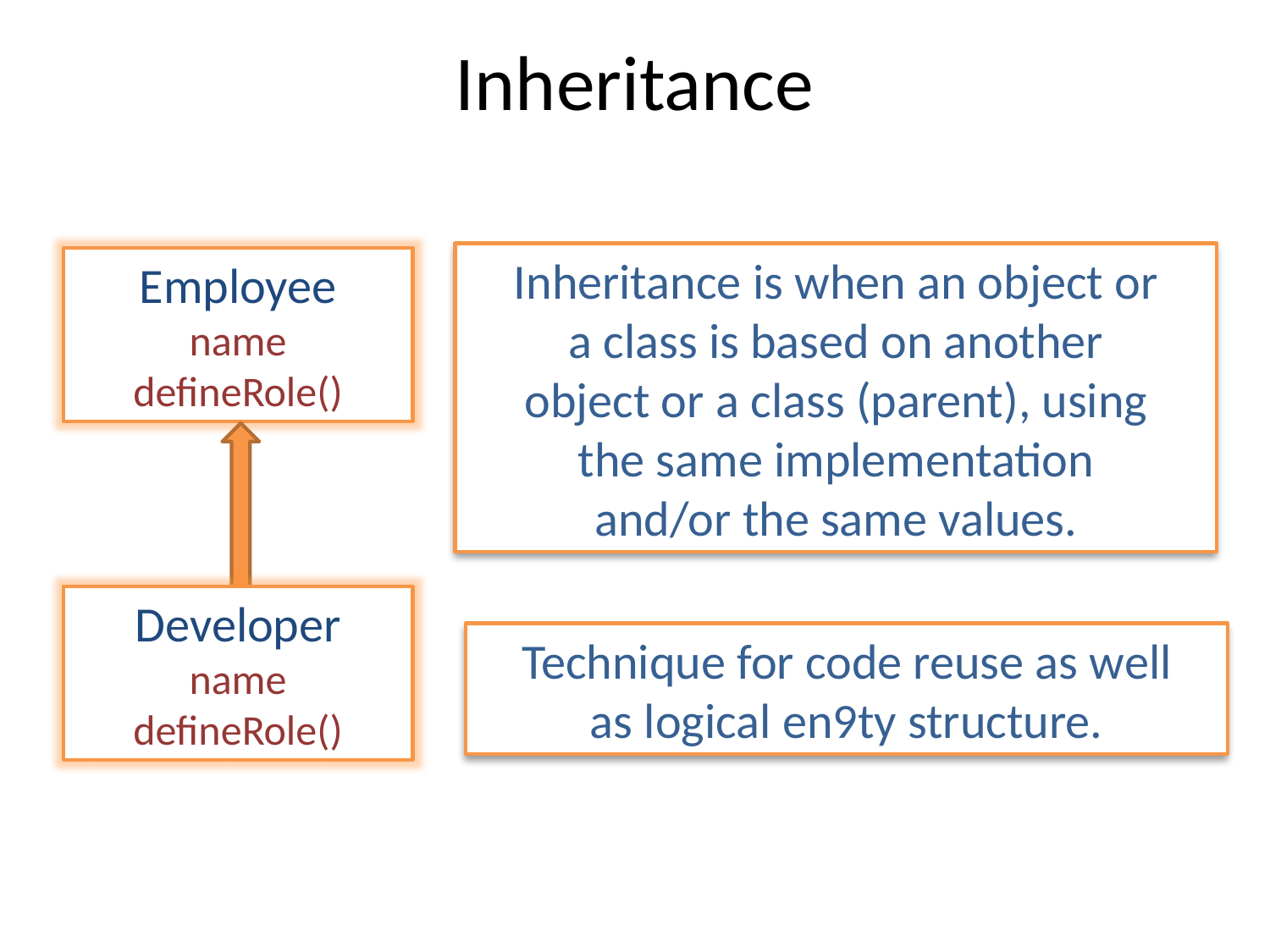

# Inheritance
Inheritance is when an object or
a class is based on another
object or a class (parent), using
the same implementation
and/or the same values.
Employee
name
defineRole()

Developer
name
defineRole()
Technique for code reuse as well
as logical en9ty structure.